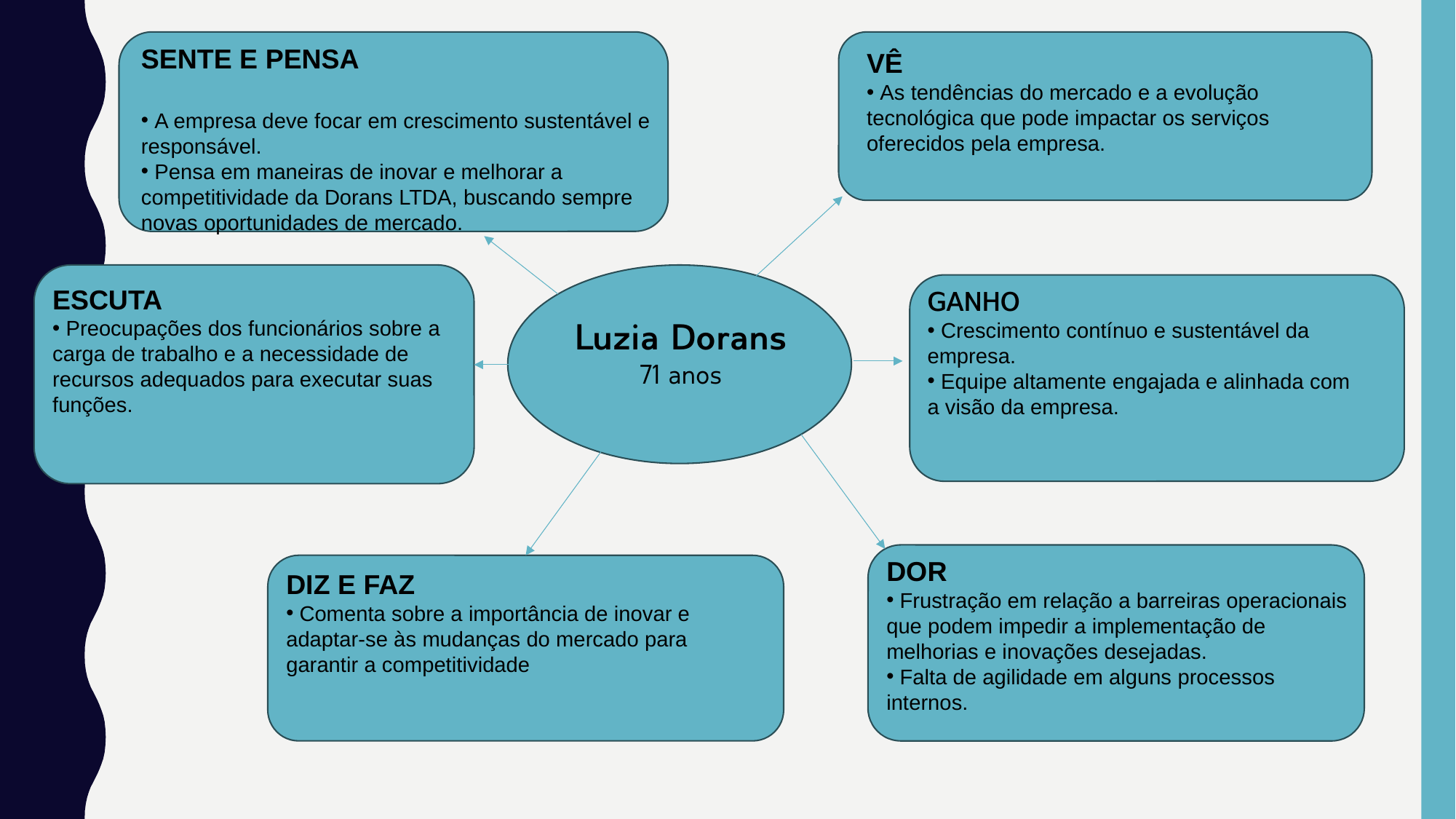

SENTE E PENSA
 A empresa deve focar em crescimento sustentável e responsável.
 Pensa em maneiras de inovar e melhorar a competitividade da Dorans LTDA, buscando sempre novas oportunidades de mercado.
VÊ
 As tendências do mercado e a evolução tecnológica que pode impactar os serviços oferecidos pela empresa.

ESCUTA
 Preocupações dos funcionários sobre a carga de trabalho e a necessidade de recursos adequados para executar suas funções.

GANHO
 Crescimento contínuo e sustentável da empresa.
 Equipe altamente engajada e alinhada com a visão da empresa.

Luzia Dorans
71 anos

DOR
 Frustração em relação a barreiras operacionais que podem impedir a implementação de melhorias e inovações desejadas.
 Falta de agilidade em alguns processos internos.

DIZ E FAZ
 Comenta sobre a importância de inovar e adaptar-se às mudanças do mercado para garantir a competitividade